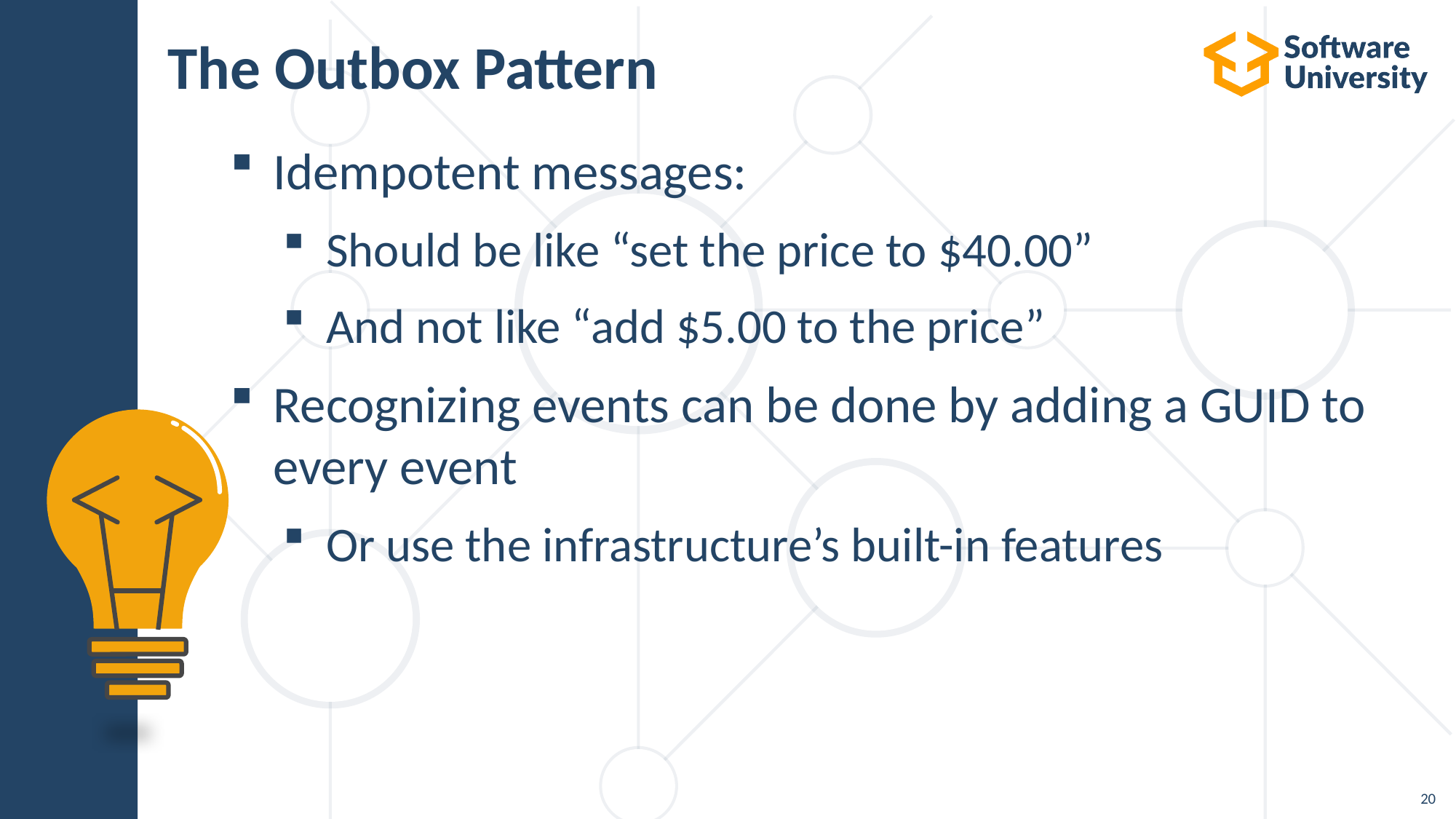

# The Outbox Pattern
Idempotent messages:
Should be like “set the price to $40.00”
And not like “add $5.00 to the price”
Recognizing events can be done by adding a GUID to every event
Or use the infrastructure’s built-in features
20